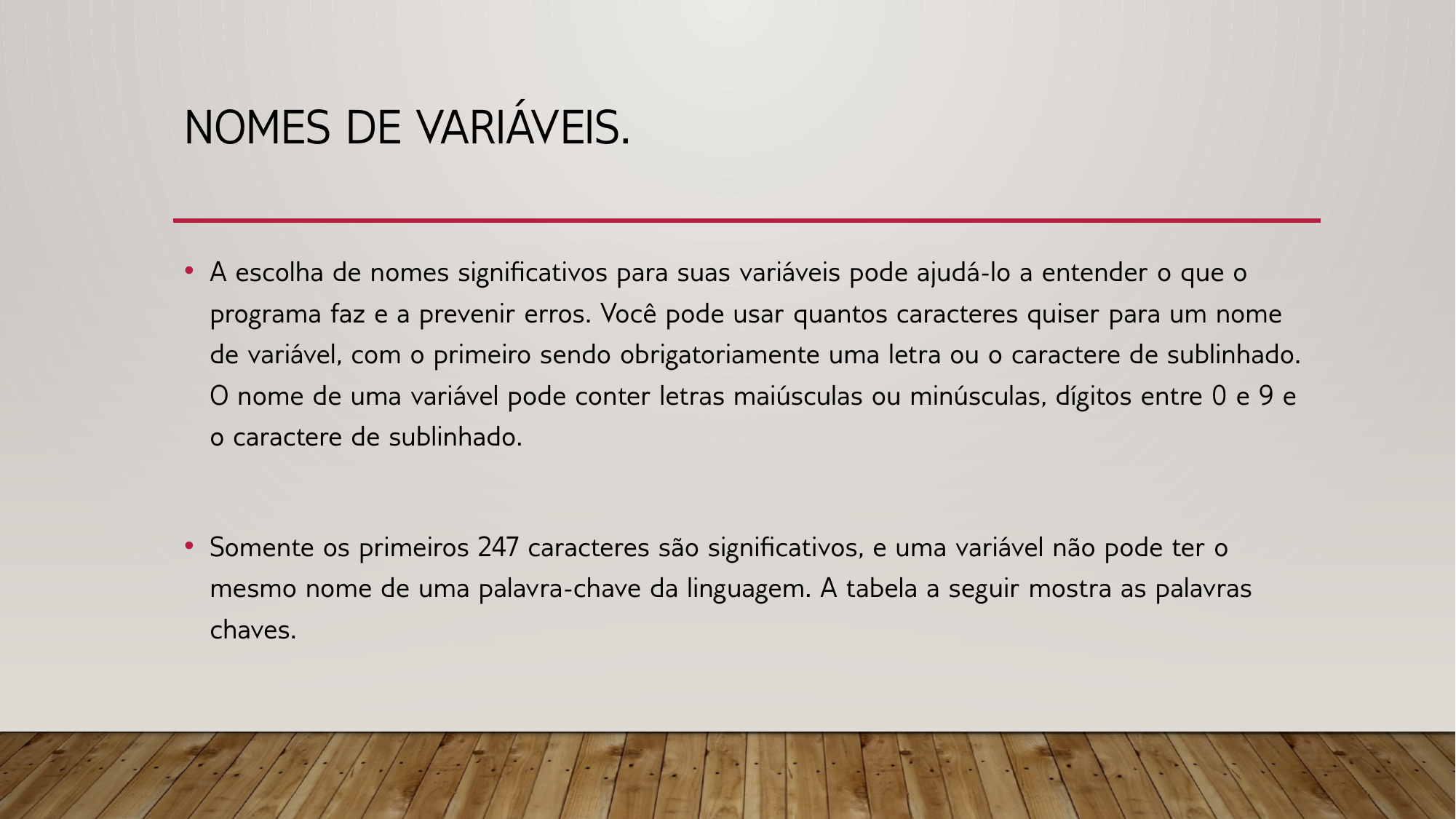

# NOMES DE VARIÁVEIS.
A escolha de nomes significativos para suas variáveis pode ajudá-lo a entender o que o programa faz e a prevenir erros. Você pode usar quantos caracteres quiser para um nome de variável, com o primeiro sendo obrigatoriamente uma letra ou o caractere de sublinhado. O nome de uma variável pode conter letras maiúsculas ou minúsculas, dígitos entre 0 e 9 e o caractere de sublinhado.

Somente os primeiros 247 caracteres são significativos, e uma variável não pode ter o mesmo nome de uma palavra-chave da linguagem. A tabela a seguir mostra as palavras chaves.